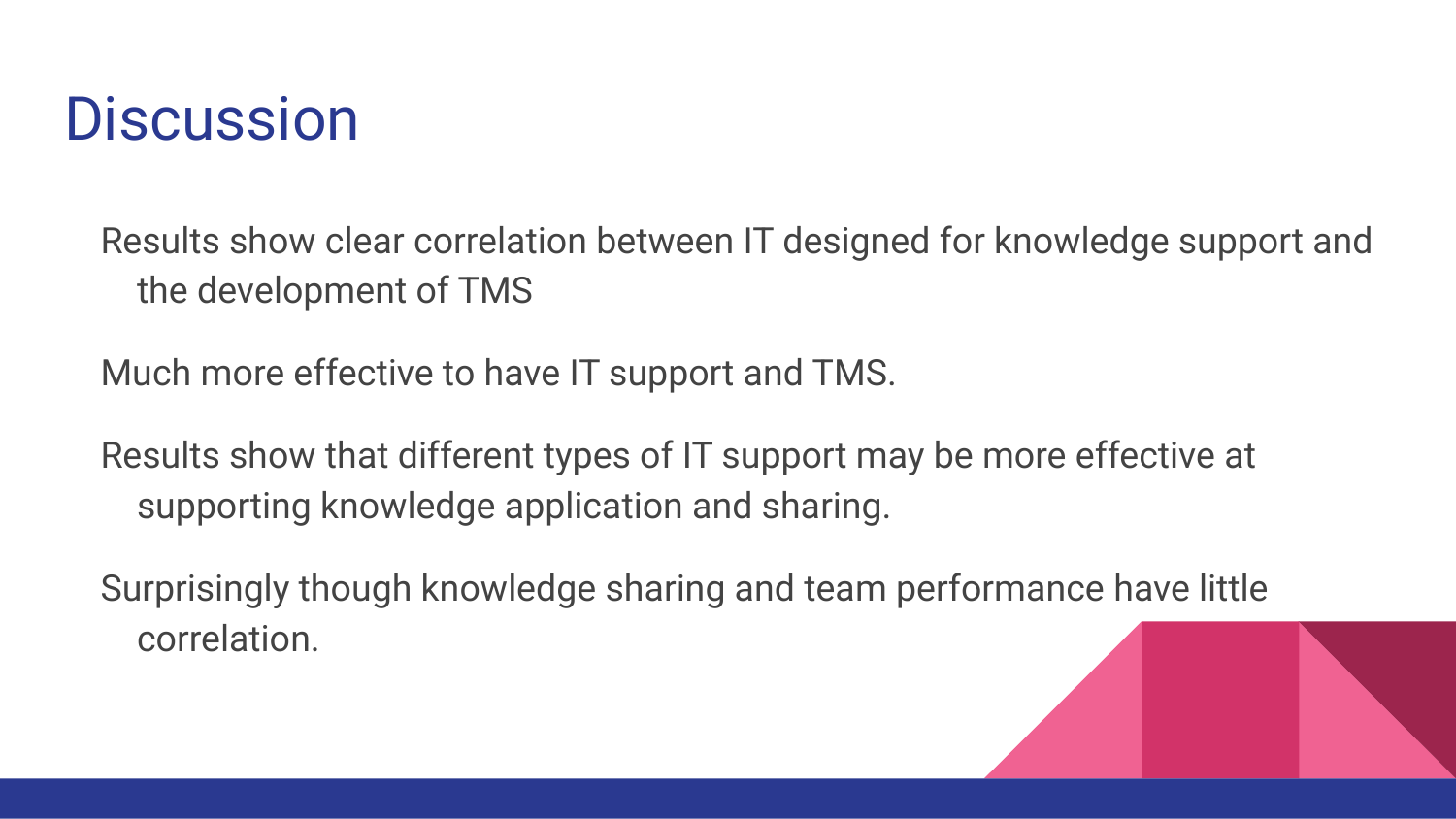

# Discussion
Results show clear correlation between IT designed for knowledge support and the development of TMS
Much more effective to have IT support and TMS.
Results show that different types of IT support may be more effective at supporting knowledge application and sharing.
Surprisingly though knowledge sharing and team performance have little correlation.